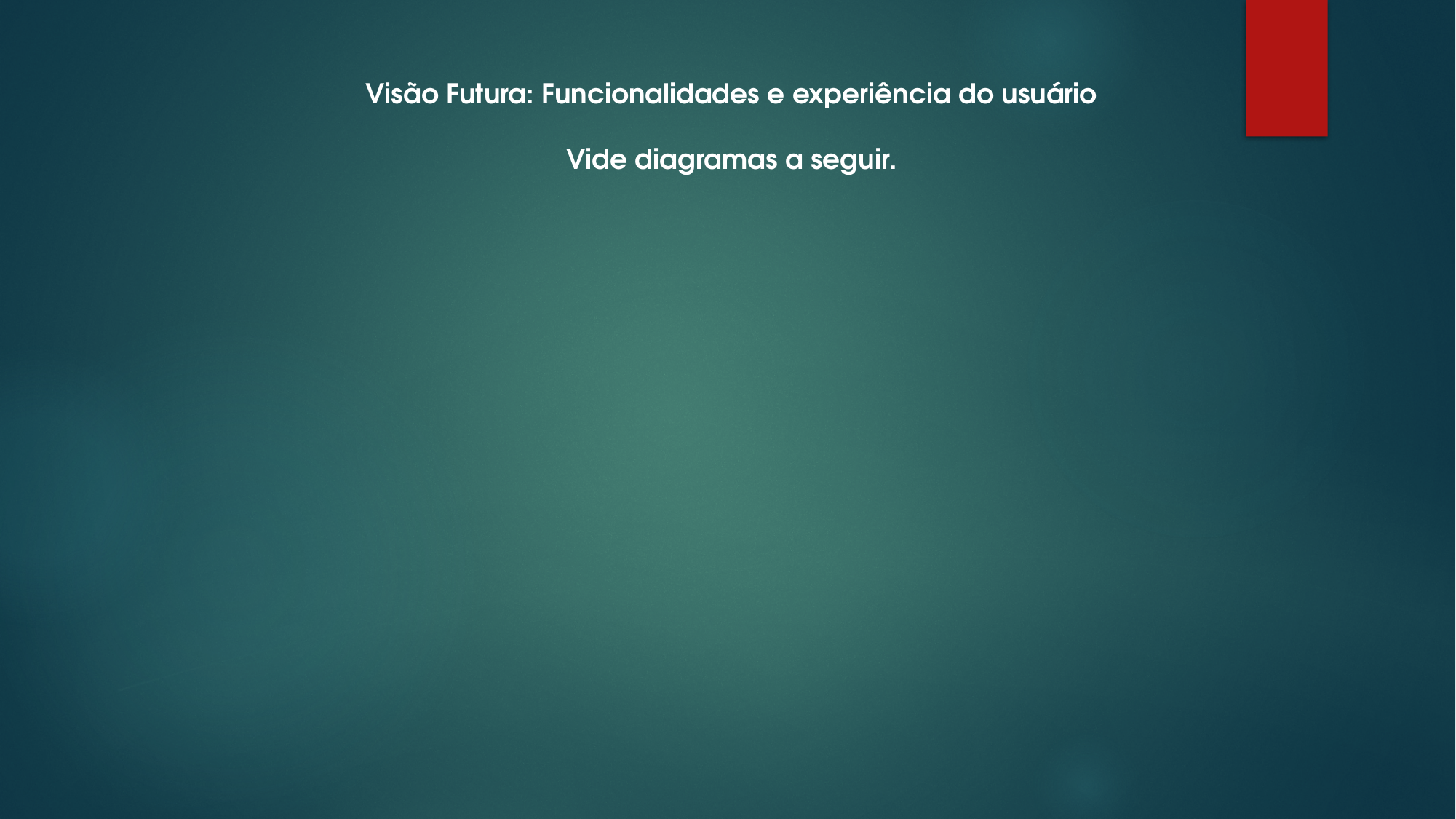

Visão Futura: Funcionalidades e experiência do usuário
Vide diagramas a seguir.